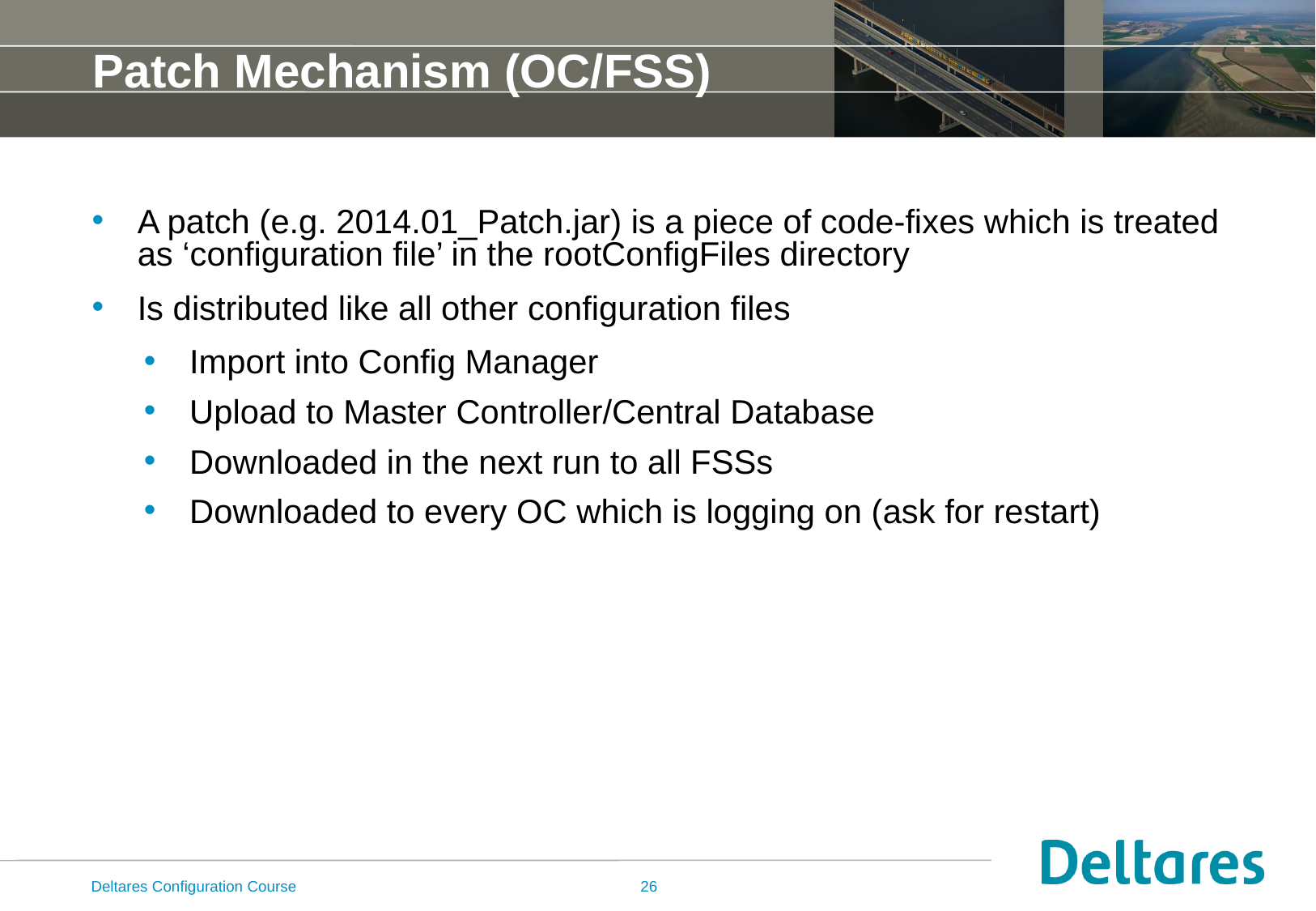

# Patch Mechanism (OC/FSS)
A patch (e.g. 2014.01_Patch.jar) is a piece of code-fixes which is treated as ‘configuration file’ in the rootConfigFiles directory
Is distributed like all other configuration files
Import into Config Manager
Upload to Master Controller/Central Database
Downloaded in the next run to all FSSs
Downloaded to every OC which is logging on (ask for restart)
Deltares Configuration Course
26